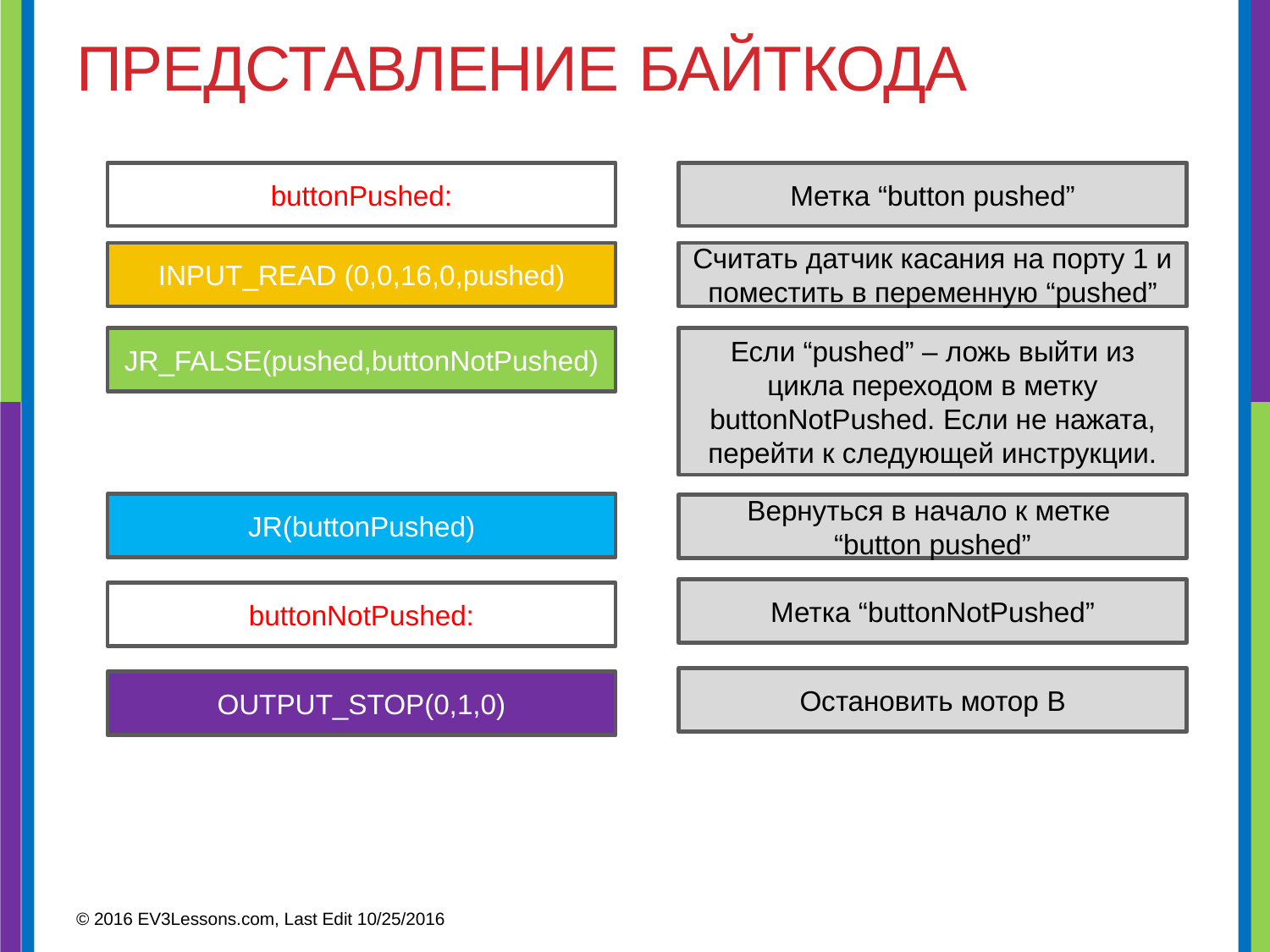

# Представление байткода
buttonPushed:
Метка “button pushed”
INPUT_READ (0,0,16,0,pushed)
Считать датчик касания на порту 1 и поместить в переменную “pushed”
JR_FALSE(pushed,buttonNotPushed)
Если “pushed” – ложь выйти из цикла переходом в метку buttonNotPushed. Если не нажата, перейти к следующей инструкции.
JR(buttonPushed)
Вернуться в начало к метке
“button pushed”
Метка “buttonNotPushed”
buttonNotPushed:
Остановить мотор B
OUTPUT_STOP(0,1,0)
© 2016 EV3Lessons.com, Last Edit 10/25/2016